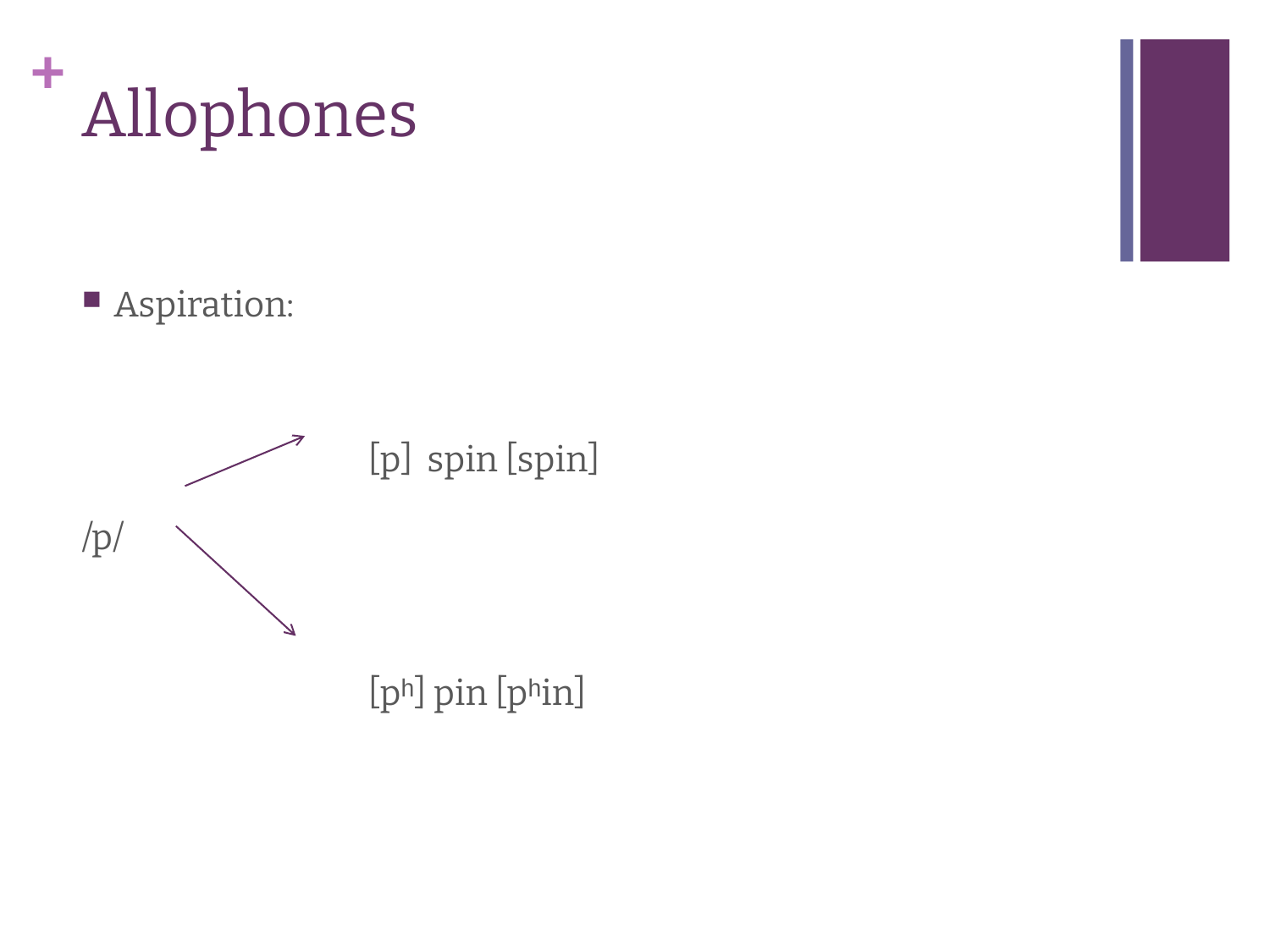

# Allophones
Aspiration:

			[p]  spin [spin]
/p/

			[pʰ] pin [pʰin]